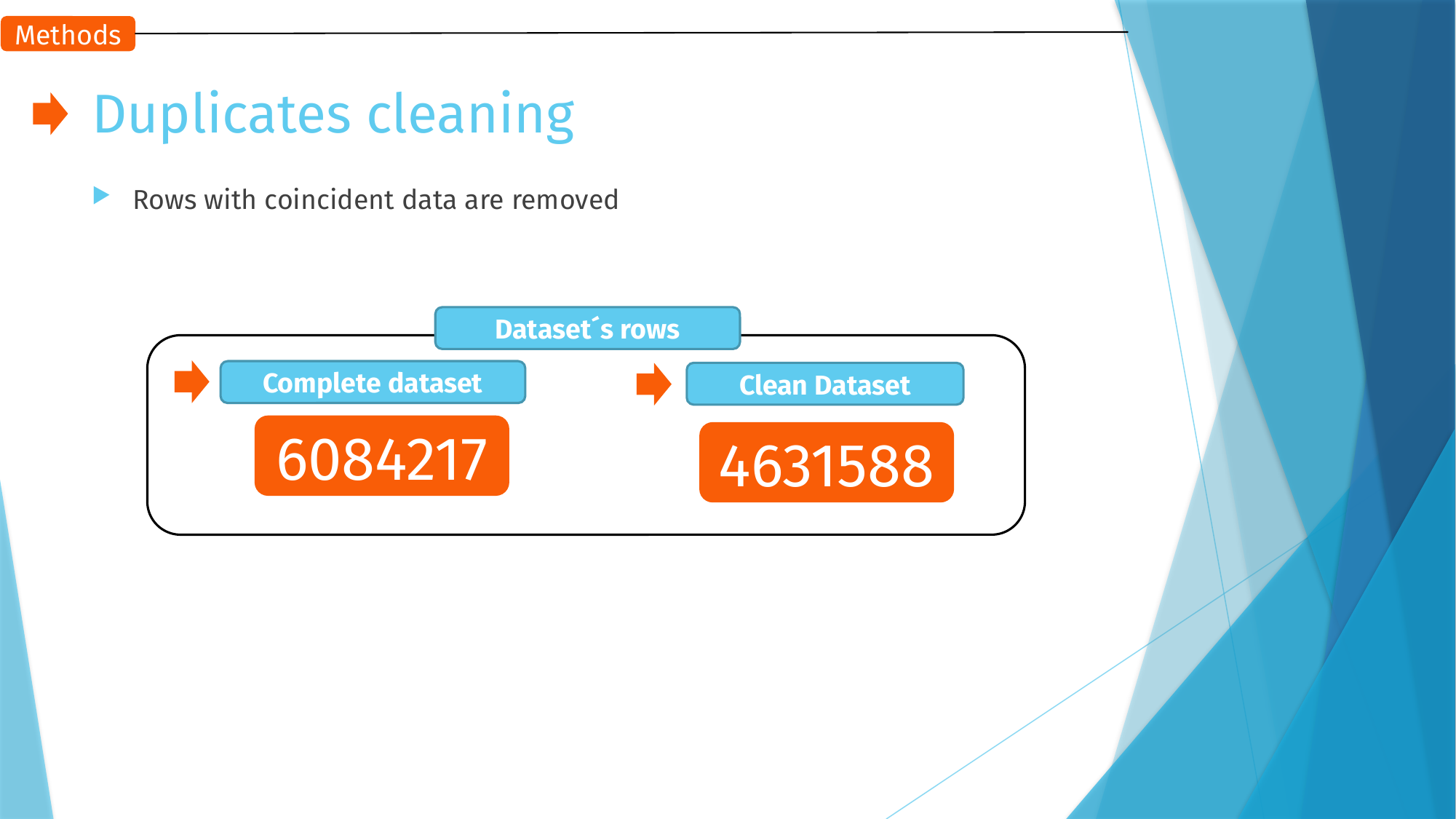

Methods
# Duplicates cleaning

Rows with coincident data are removed
Dataset´s rows

Complete dataset

Clean Dataset
6084217
4631588